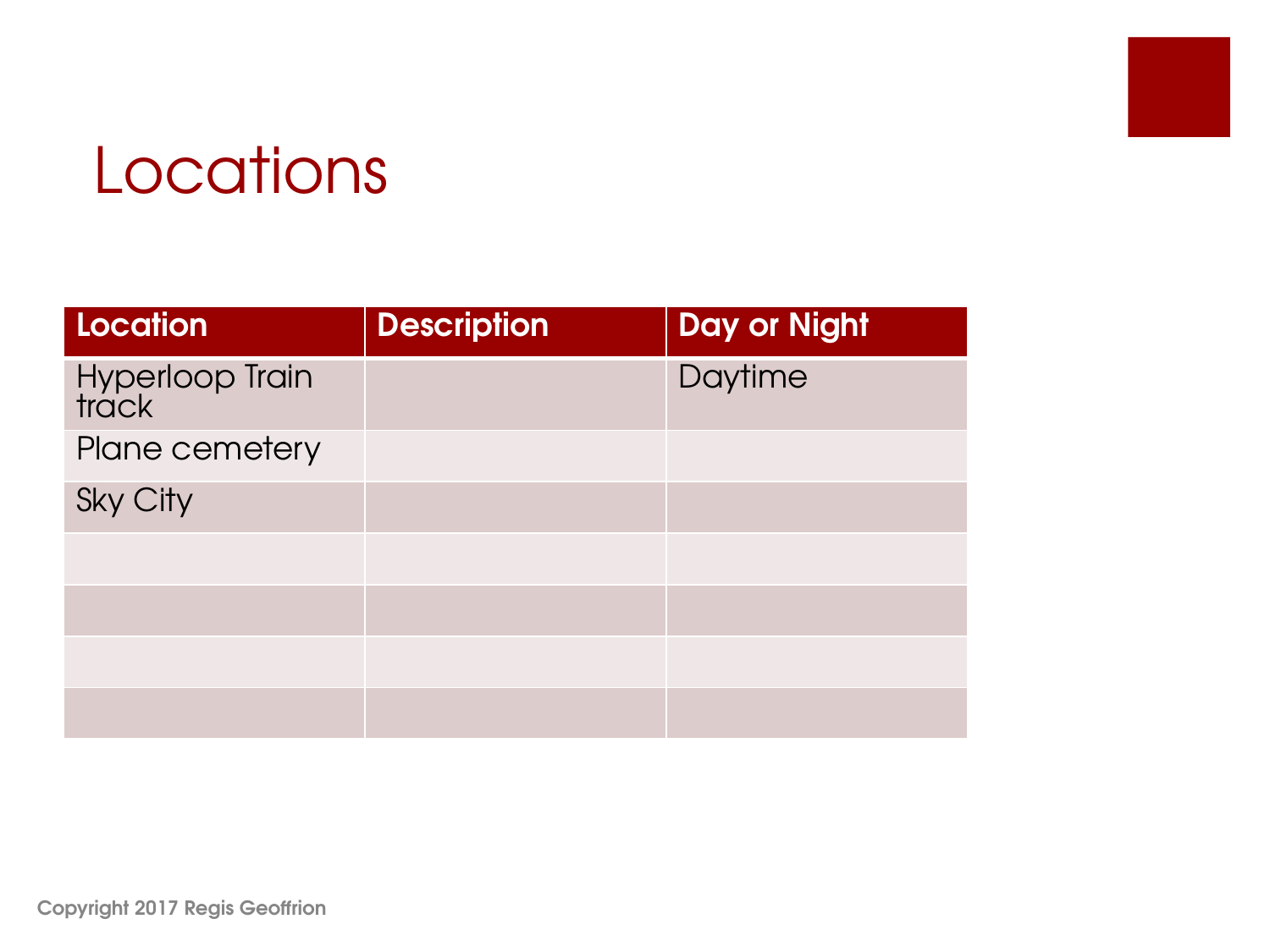

# Locations
| Location | Description | Day or Night |
| --- | --- | --- |
| Hyperloop Train track |  | Daytime |
| Plane cemetery |  |  |
| Sky City |  |  |
|  |  |  |
|  |  |  |
|  |  |  |
|  |  |  |
Copyright 2017 Regis Geoffrion